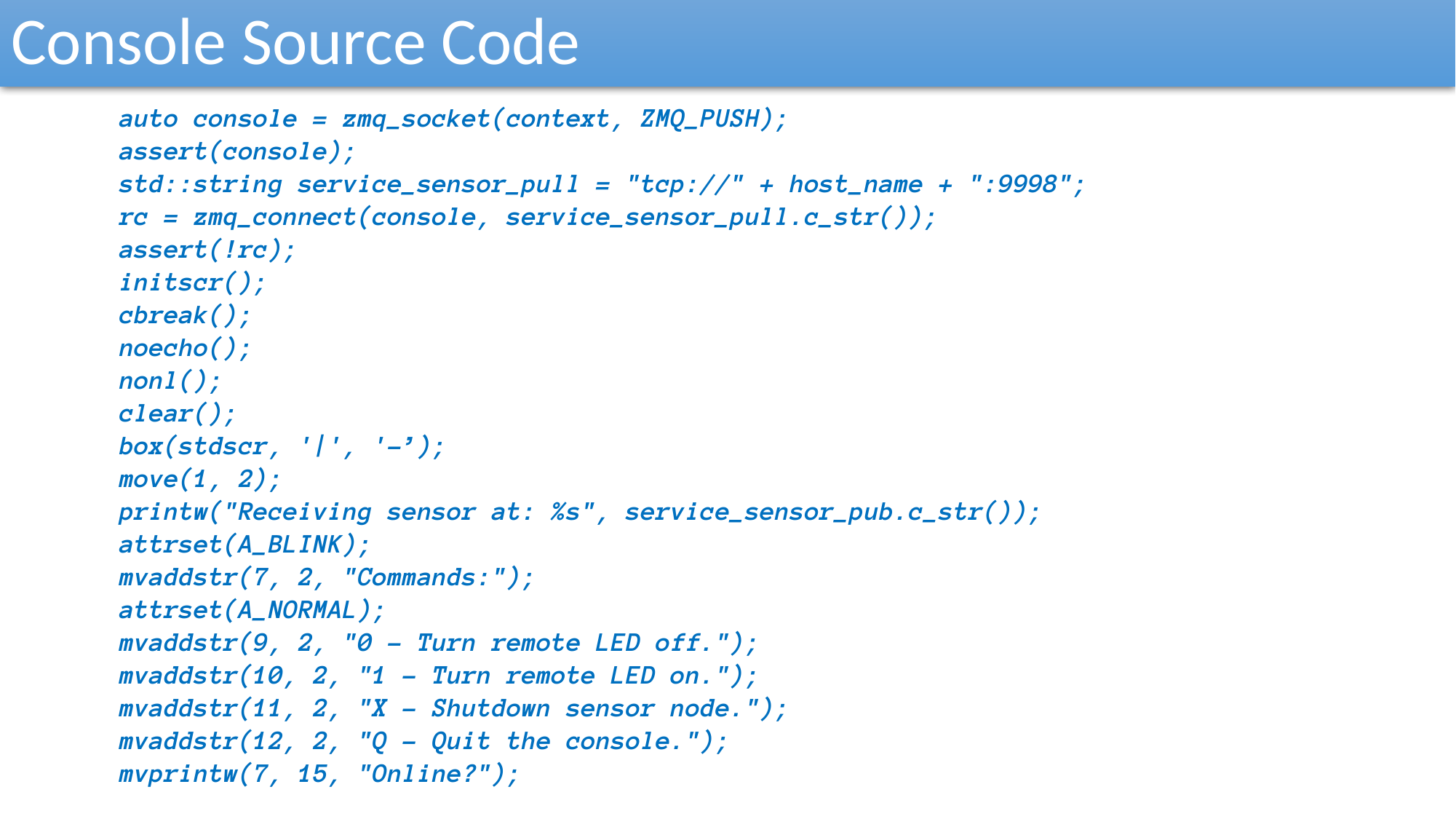

Console Source Code
	auto console = zmq_socket(context, ZMQ_PUSH);
	assert(console);
	std::string service_sensor_pull = "tcp://" + host_name + ":9998";
	rc = zmq_connect(console, service_sensor_pull.c_str());
	assert(!rc);
	initscr();
	cbreak();
	noecho();
	nonl();
	clear();
	box(stdscr, '|', '-’);
	move(1, 2);
	printw("Receiving sensor at: %s", service_sensor_pub.c_str());
	attrset(A_BLINK);
	mvaddstr(7, 2, "Commands:");
	attrset(A_NORMAL);
	mvaddstr(9, 2, "0 - Turn remote LED off.");
	mvaddstr(10, 2, "1 - Turn remote LED on.");
	mvaddstr(11, 2, "X - Shutdown sensor node.");
	mvaddstr(12, 2, "Q - Quit the console.");
	mvprintw(7, 15, "Online?");